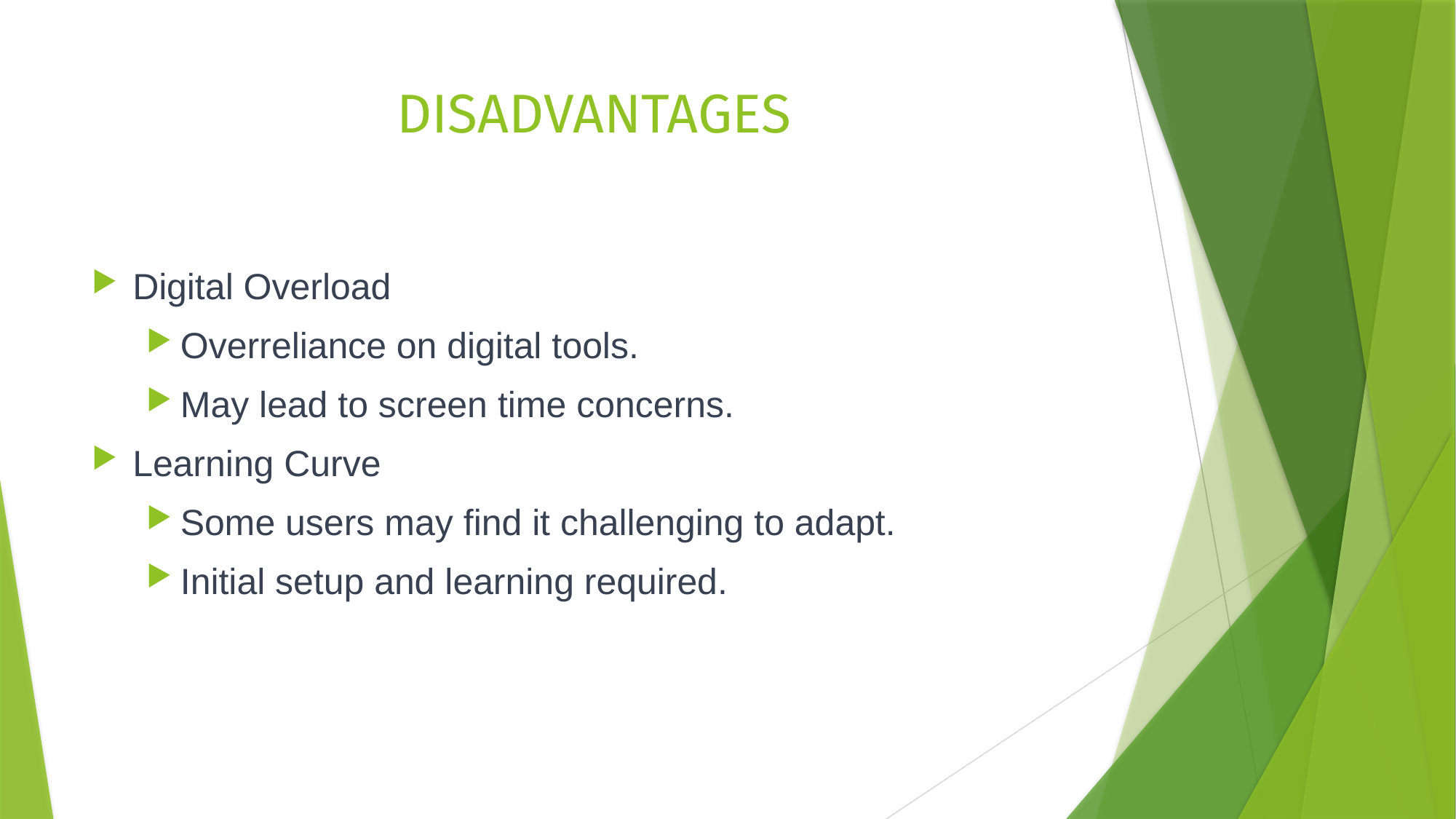

# DISADVANTAGES
Digital Overload
Overreliance on digital tools.
May lead to screen time concerns.
Learning Curve
Some users may find it challenging to adapt.
Initial setup and learning required.